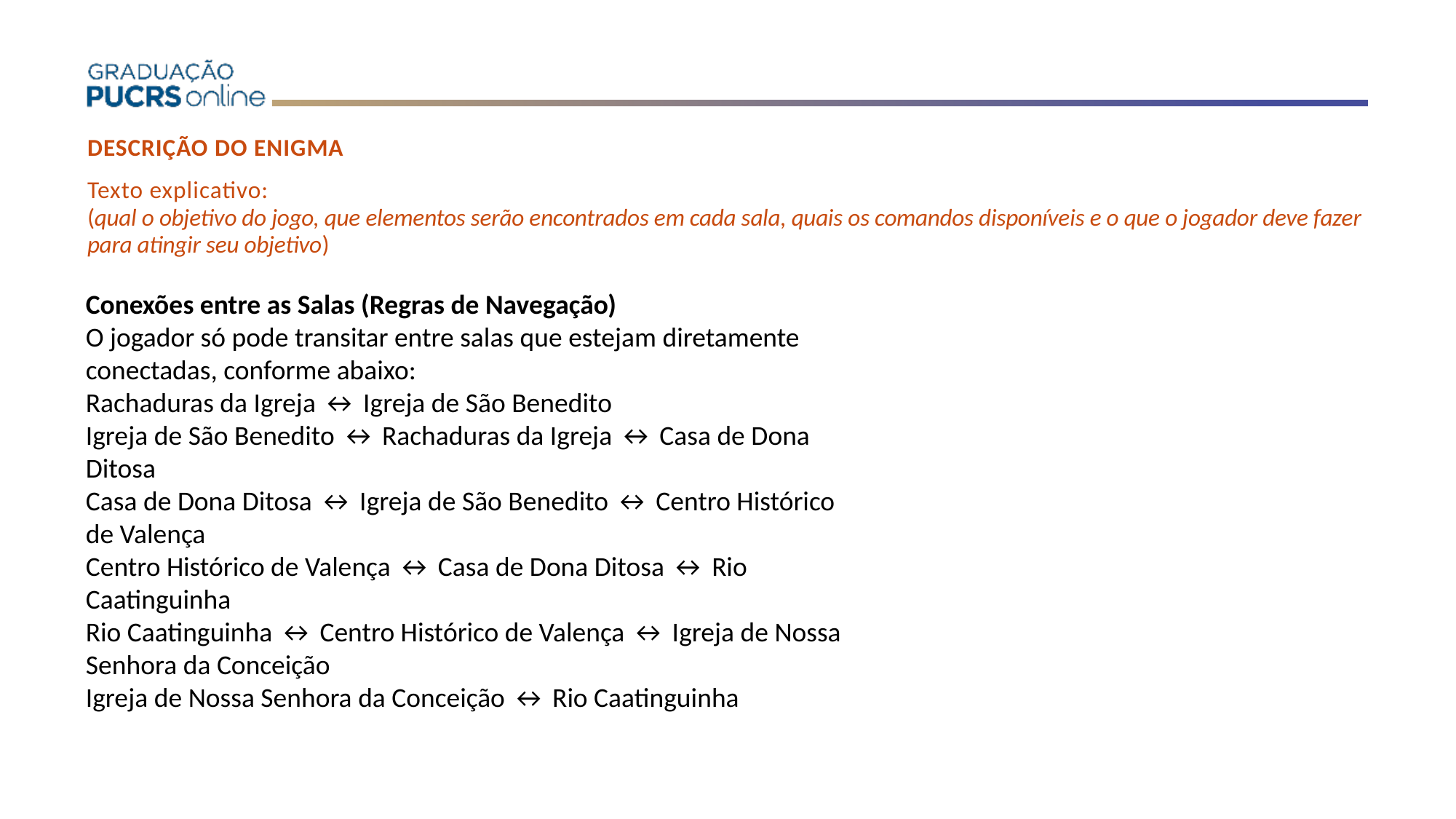

Conexões entre as Salas (Regras de Navegação)
O jogador só pode transitar entre salas que estejam diretamente conectadas, conforme abaixo:
Rachaduras da Igreja ↔ Igreja de São Benedito
Igreja de São Benedito ↔ Rachaduras da Igreja ↔ Casa de Dona Ditosa
Casa de Dona Ditosa ↔ Igreja de São Benedito ↔ Centro Histórico de Valença
Centro Histórico de Valença ↔ Casa de Dona Ditosa ↔ Rio Caatinguinha
Rio Caatinguinha ↔ Centro Histórico de Valença ↔ Igreja de Nossa Senhora da Conceição
Igreja de Nossa Senhora da Conceição ↔ Rio Caatinguinha